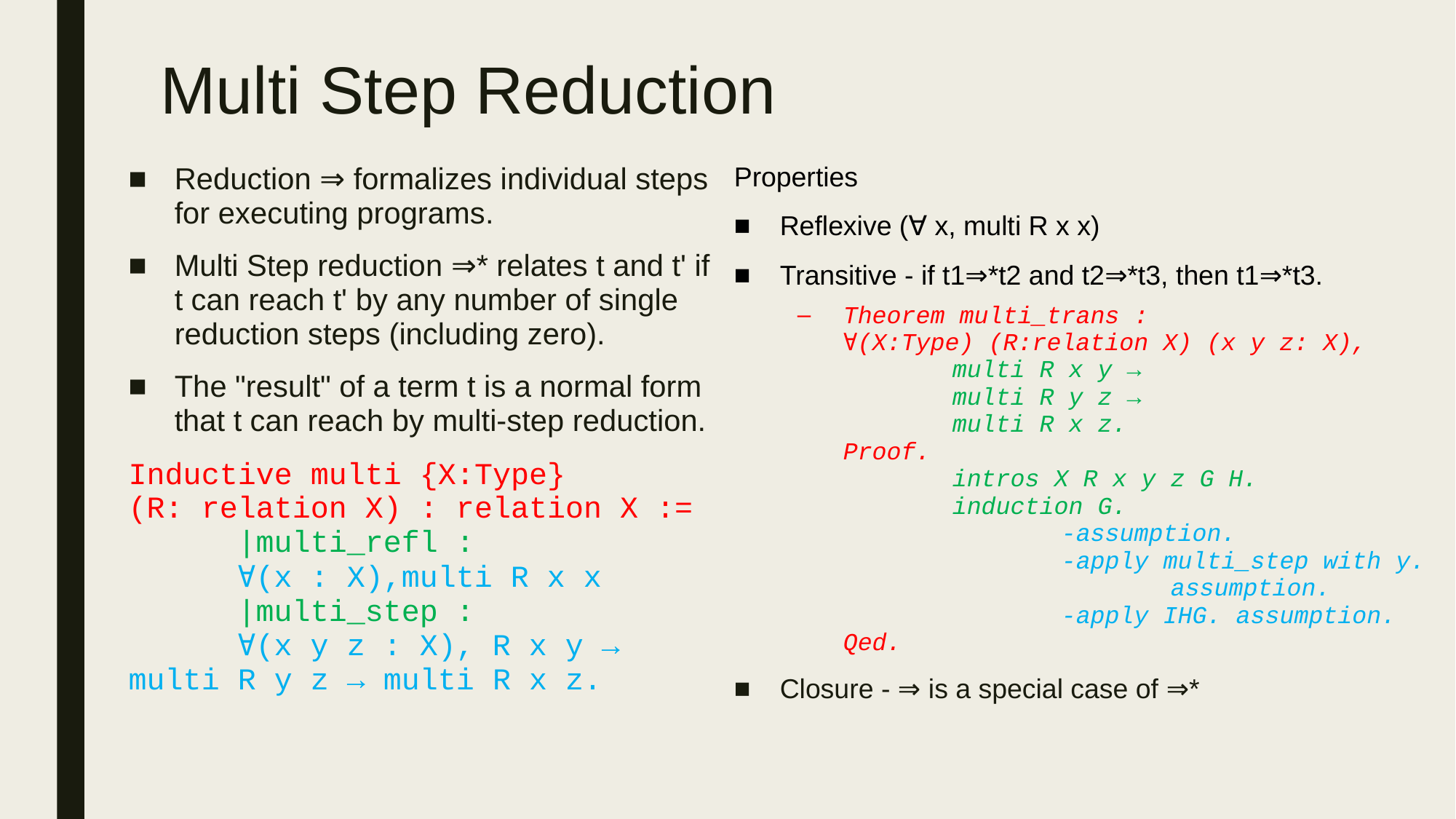

# Multi Step Reduction
Reduction ⇒ formalizes individual steps for executing programs.
Multi Step reduction ⇒* relates t and t' if t can reach t' by any number of single reduction steps (including zero).
The "result" of a term t is a normal form that t can reach by multi-step reduction.
Inductive multi {X:Type}
(R: relation X) : relation X :=
	|multi_refl :
	∀(x : X),multi R x x
	|multi_step :
	∀(x y z : X), R x y → 	multi R y z → multi R x z.

Properties
Reflexive (∀ x, multi R x x)
Transitive - if t1⇒*t2 and t2⇒*t3, then t1⇒*t3.
Theorem multi_trans :
∀(X:Type) (R:relation X) (x y z: X),
	multi R x y →
	multi R y z →
	multi R x z.
Proof.
	intros X R x y z G H.
	induction G.
		-assumption.
		-apply multi_step with y.
			assumption.
		-apply IHG. assumption.
Qed.
Closure - ⇒ is a special case of ⇒*